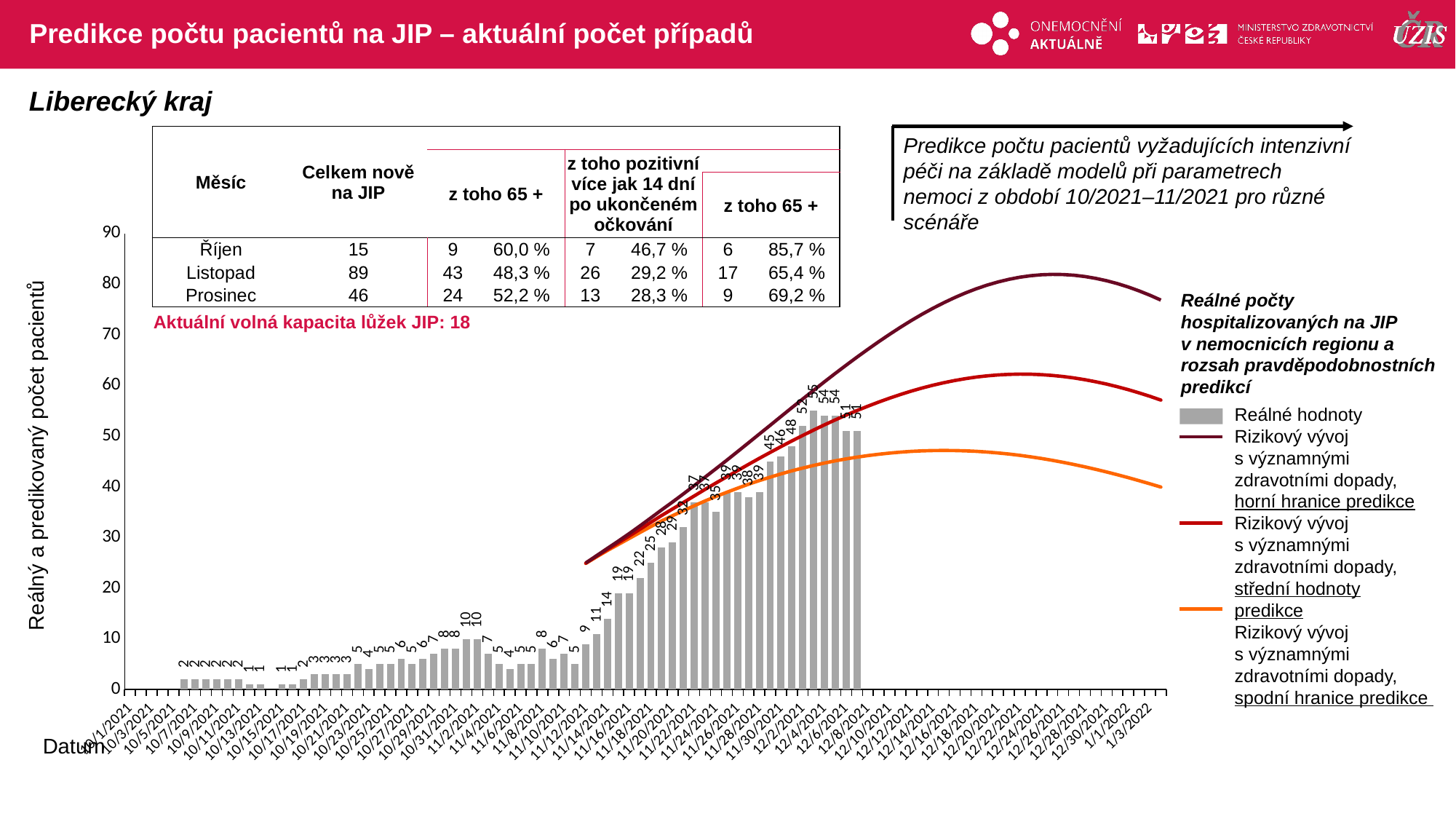

# Predikce počtu pacientů na JIP – aktuální počet případů
Liberecký kraj
| Měsíc | Celkem nově na JIP |  |  |  |  |  |  |
| --- | --- | --- | --- | --- | --- | --- | --- |
|  |  | z toho 65 + |  | z toho pozitivní více jak 14 dní po ukončeném očkování |  |  |  |
|  |  |  |  |  |  | z toho 65 + |  |
| Říjen | 15 | 9 | 60,0 % | 7 | 46,7 % | 6 | 85,7 % |
| Listopad | 89 | 43 | 48,3 % | 26 | 29,2 % | 17 | 65,4 % |
| Prosinec | 46 | 24 | 52,2 % | 13 | 28,3 % | 9 | 69,2 % |
| Aktuální volná kapacita lůžek JIP: 18 |  |  |  |  |  |  |  |
Predikce počtu pacientů vyžadujících intenzivní péči na základě modelů při parametrech nemoci z období 10/2021–11/2021 pro různé scénáře

### Chart

| Category |  |  |  |  |  |  |
|---|---|---|---|---|---|---|
| 44470 | 0.0 | None | None | None | None | None |
| 44471 | 0.0 | None | None | None | None | None |
| 44472 | 0.0 | None | None | None | None | None |
| 44473 | 0.0 | None | None | None | None | None |
| 44474 | 0.0 | None | None | None | None | None |
| 44475 | 2.0 | None | None | None | None | None |
| 44476 | 2.0 | None | None | None | None | None |
| 44477 | 2.0 | None | None | None | None | None |
| 44478 | 2.0 | None | None | None | None | None |
| 44479 | 2.0 | None | None | None | None | None |
| 44480 | 2.0 | None | None | None | None | None |
| 44481 | 1.0 | None | None | None | None | None |
| 44482 | 1.0 | None | None | None | None | None |
| 44483 | 0.0 | None | None | None | None | None |
| 44484 | 1.0 | None | None | None | None | None |
| 44485 | 1.0 | None | None | None | None | None |
| 44486 | 2.0 | None | None | None | None | None |
| 44487 | 3.0 | None | None | None | None | None |
| 44488 | 3.0 | None | None | None | None | None |
| 44489 | 3.0 | None | None | None | None | None |
| 44490 | 3.0 | None | None | None | None | None |
| 44491 | 5.0 | None | None | None | None | None |
| 44492 | 4.0 | None | None | None | None | None |
| 44493 | 5.0 | None | None | None | None | None |
| 44494 | 5.0 | None | None | None | None | None |
| 44495 | 6.0 | None | None | None | None | None |
| 44496 | 5.0 | None | None | None | None | None |
| 44497 | 6.0 | None | None | None | None | None |
| 44498 | 7.0 | None | None | None | None | None |
| 44499 | 8.0 | None | None | None | None | None |
| 44500 | 8.0 | None | None | None | None | None |
| 44501 | 10.0 | None | None | None | None | None |
| 44502 | 10.0 | None | None | None | None | None |
| 44503 | 7.0 | None | None | None | None | None |
| 44504 | 5.0 | None | None | None | None | None |
| 44505 | 4.0 | None | None | None | None | None |
| 44506 | 5.0 | None | None | None | None | None |
| 44507 | 5.0 | None | None | None | None | None |
| 44508 | 8.0 | None | None | None | None | None |
| 44509 | 6.0 | None | None | None | None | None |
| 44510 | 7.0 | None | None | None | None | None |
| 44511 | 5.0 | None | None | None | None | None |
| 44512 | 9.0 | None | 24.885758976874712 | 24.935753121329274 | 24.986030859048004 | None |
| 44513 | 11.0 | None | 26.181579165940526 | 26.30157573239758 | 26.42260347437213 | None |
| 44514 | 14.0 | None | 27.437117550256495 | 27.649509525736228 | 27.86447001973597 | None |
| 44515 | 19.0 | None | 28.62792302772593 | 28.957238932934175 | 29.29185130776479 | None |
| 44516 | 19.0 | None | 29.80683084771734 | 30.27898593381084 | 30.76081882236771 | None |
| 44517 | 22.0 | None | 30.99237733033491 | 31.63549171615886 | 32.29483837423261 | None |
| 44518 | 25.0 | None | 32.15252489551841 | 32.995104608318414 | 33.8632022064567 | None |
| 44519 | 28.0 | None | 33.27651287507306 | 34.34802916664825 | 35.45767293409058 | None |
| 44520 | 29.0 | None | 34.30044522147031 | 35.630286608443875 | 37.01479784276658 | None |
| 44521 | 32.0 | None | 35.301245985061854 | 36.91894552233145 | 38.612406587995764 | None |
| 44522 | 37.0 | None | 36.268758067724065 | 38.203547108796585 | 40.240346950272496 | None |
| 44523 | 37.0 | None | 37.224779540185395 | 39.50500754827098 | 41.919234648702115 | None |
| 44524 | 35.0 | None | 38.09980667900526 | 40.753100496159156 | 43.57866221337922 | None |
| 44525 | 39.0 | None | 38.92959728103223 | 41.982187014685266 | 45.2520785917245 | None |
| 44526 | 39.0 | None | 39.74636320355532 | 43.22331596651532 | 46.969792842850424 | None |
| 44527 | 38.0 | None | 40.51111998617436 | 44.435875207885125 | 48.68990897546004 | None |
| 44528 | 39.0 | None | 41.232368407681854 | 45.62649664907916 | 50.41744679133319 | None |
| 44529 | 45.0 | None | 41.905976930916495 | 46.788184832936565 | 52.142701610876756 | None |
| 44530 | 46.0 | None | 42.55605174089744 | 47.94334916651347 | 53.8864308044252 | None |
| 44531 | 48.0 | None | 43.155712616123054 | 49.06225434129345 | 55.61596453722372 | None |
| 44532 | 52.0 | None | 43.704552851970234 | 50.142355785585195 | 57.32641432827874 | None |
| 44533 | 55.0 | None | 44.21575326527075 | 51.1947974752796 | 59.02655320701254 | None |
| 44534 | 54.0 | None | 44.69768790853833 | 52.22531059016653 | 60.7190043902774 | None |
| 44535 | 54.0 | None | 45.12853188359845 | 53.20945153083473 | 62.37612070731813 | None |
| 44536 | 51.0 | None | 45.51144134301963 | 54.14796811905732 | 63.99554145088729 | None |
| 44537 | 51.0 | None | 45.854545175770085 | 55.04686428015064 | 65.58032656000015 | None |
| 44538 | None | None | 46.16048947574725 | 55.90638931281836 | 67.12739923169829 | None |
| 44539 | None | None | 46.426871795746955 | 56.7217717527182 | 68.62858981417533 | None |
| 44540 | None | None | 46.65150353389153 | 57.48838408518231 | 70.07571463142332 | None |
| 44541 | None | None | 46.841329434343535 | 58.21078039795523 | 71.46974461967326 | None |
| 44542 | None | None | 46.988623446325946 | 58.878791835709364 | 72.79681863329063 | None |
| 44543 | None | None | 47.09413955225567 | 59.49106438717219 | 74.05218513181885 | None |
| 44544 | None | None | 47.15342752204634 | 60.04101803106204 | 75.22581901679982 | None |
| 44545 | None | None | 47.173539620301 | 60.53381999944083 | 76.31967879575836 | None |
| 44546 | None | None | 47.154853921145076 | 60.96797608759677 | 77.32908363681688 | None |
| 44547 | None | None | 47.097239981869805 | 61.34160256325535 | 78.24910918178135 | None |
| 44548 | None | None | 46.99911067519085 | 61.651315179908195 | 79.07333066756166 | None |
| 44549 | None | None | 46.85940075602646 | 61.89448462208816 | 79.79637271765044 | None |
| 44550 | None | None | 46.680515101695846 | 62.072262846393826 | 80.41703062154664 | None |
| 44551 | None | None | 46.46366261910927 | 62.184654371493 | 80.93309296262795 | None |
| 44552 | None | None | 46.209301991154355 | 62.23107200982603 | 81.34202010915845 | None |
| 44553 | None | None | 45.91751737862151 | 62.21071540797091 | 81.64133735197254 | None |
| 44554 | None | None | 45.58959400470984 | 62.124146490633095 | 81.8302200576133 | None |
| 44555 | None | None | 45.22671678575199 | 61.971993916962674 | 81.90821168078705 | None |
| 44556 | None | None | 44.830117347301154 | 61.755098559552565 | 81.87537353575907 | None |
| 44557 | None | None | 44.40083420187925 | 61.47427402498279 | 81.73204952192869 | None |
| 44558 | None | None | 43.94025625682396 | 61.130846520562145 | 81.4794039126808 | None |
| 44559 | None | None | 43.449605285126864 | 60.72613271357929 | 81.11889383054911 | None |
| 44560 | None | None | 42.93001550825376 | 60.2615122299384 | 80.65233191684173 | None |
| 44561 | None | None | 42.382913789836024 | 59.738801800016645 | 80.08225000457459 | None |
| 44562 | None | None | 41.809891112731734 | 59.16012134694601 | 79.41175340136124 | None |
| 44563 | None | None | 41.212468890493945 | 58.5276527119683 | 78.6442640468865 | None |
| 44564 | None | None | 40.59213991656915 | 57.843670972900014 | 77.78353271804534 | None |
| 44565 | None | None | 39.95045776646744 | 57.11062024273839 | 76.83369468147342 | None |
Reálné počty hospitalizovaných na JIP v nemocnicích regionu a rozsah pravděpodobnostních predikcí
Reálné hodnoty
Rizikový vývoj s významnými zdravotními dopady, horní hranice predikce Rizikový vývoj s významnými zdravotními dopady, střední hodnoty predikce
Rizikový vývoj s významnými zdravotními dopady, spodní hranice predikce

Reálný a predikovaný počet pacientů
Datum